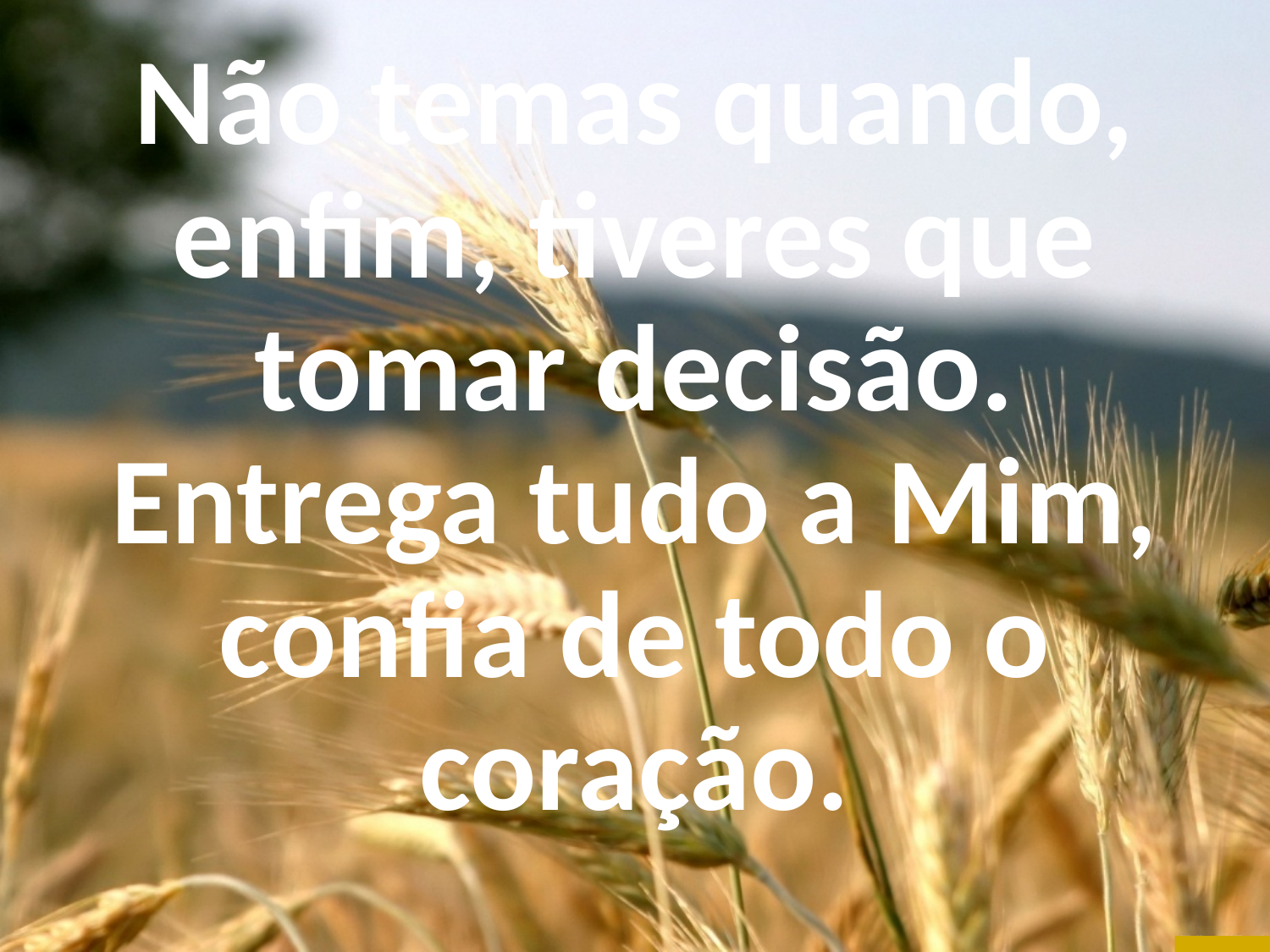

Não temas quando, enfim, tiveres que tomar decisão.
Entrega tudo a Mim, confia de todo o coração.